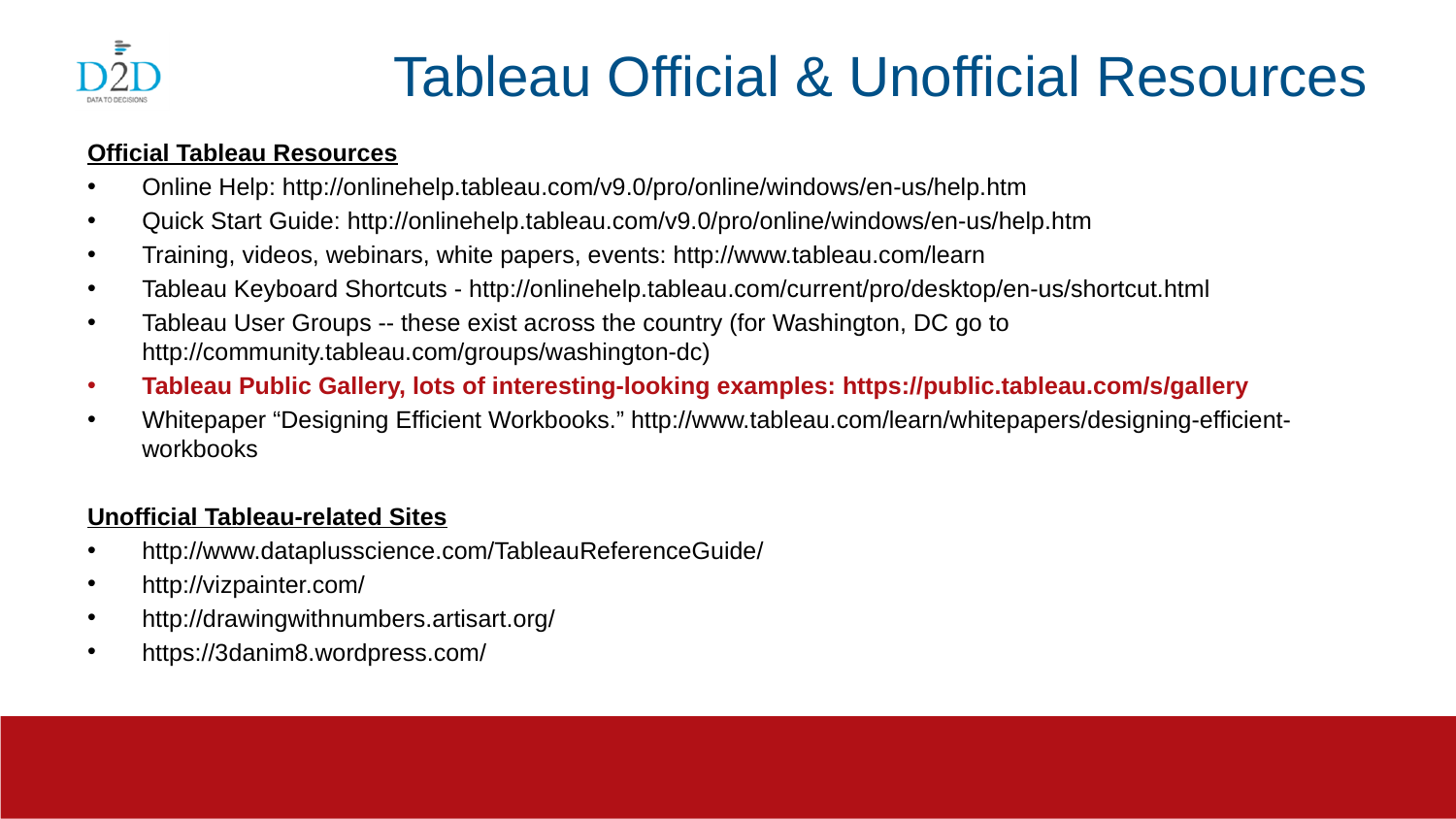

# Tableau Official & Unofficial Resources
Official Tableau Resources
Online Help: http://onlinehelp.tableau.com/v9.0/pro/online/windows/en-us/help.htm
Quick Start Guide: http://onlinehelp.tableau.com/v9.0/pro/online/windows/en-us/help.htm
Training, videos, webinars, white papers, events: http://www.tableau.com/learn
Tableau Keyboard Shortcuts - http://onlinehelp.tableau.com/current/pro/desktop/en-us/shortcut.html
Tableau User Groups -- these exist across the country (for Washington, DC go to http://community.tableau.com/groups/washington-dc)
Tableau Public Gallery, lots of interesting-looking examples: https://public.tableau.com/s/gallery
Whitepaper “Designing Efficient Workbooks.” http://www.tableau.com/learn/whitepapers/designing-efficient-workbooks

Unofficial Tableau-related Sites
http://www.dataplusscience.com/TableauReferenceGuide/
http://vizpainter.com/
http://drawingwithnumbers.artisart.org/
https://3danim8.wordpress.com/